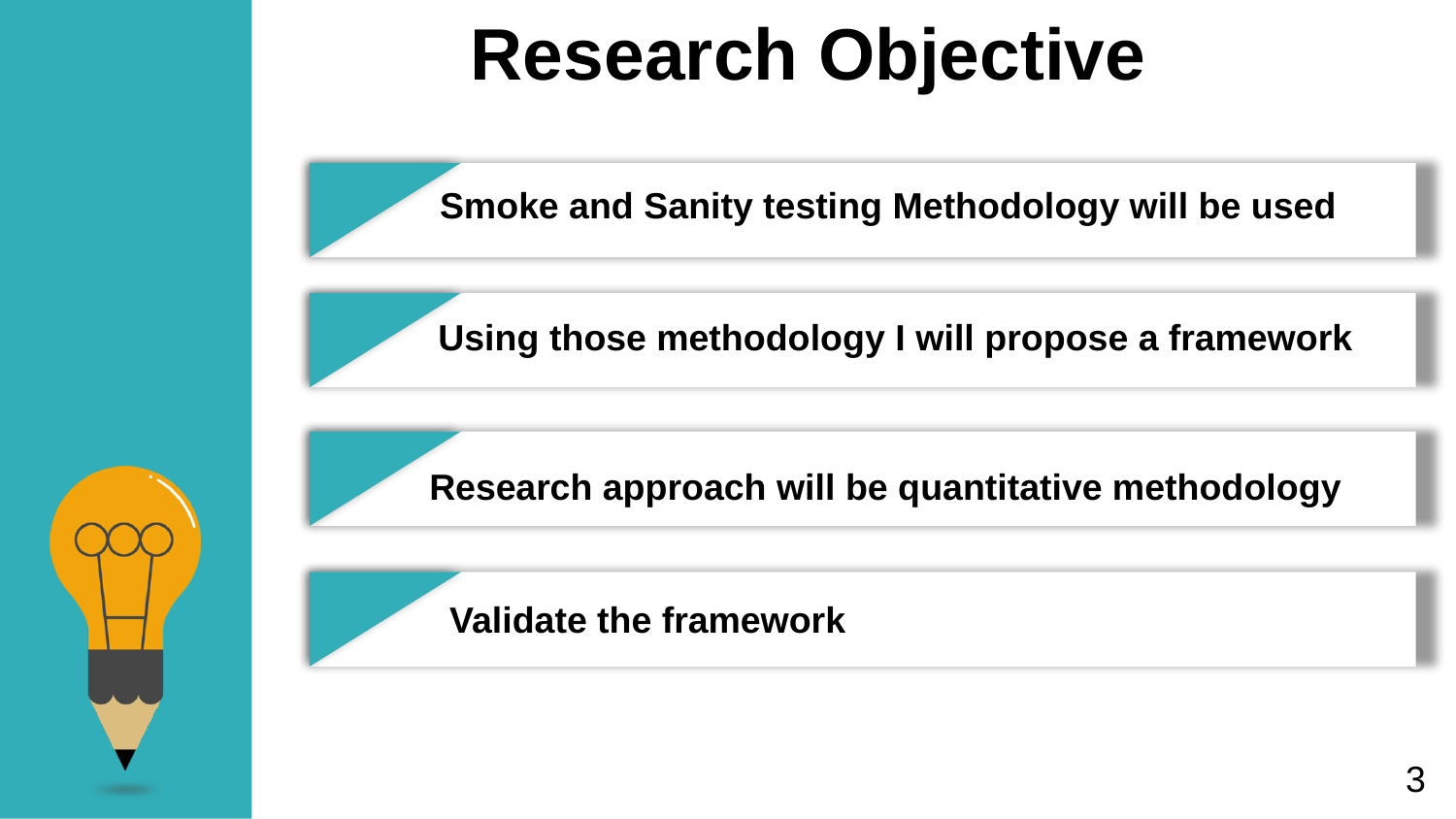

Research Objective

Smoke and Sanity testing Methodology will be used

Using those methodology I will propose a framework

Research approach will be quantitative methodology

Validate the framework
3